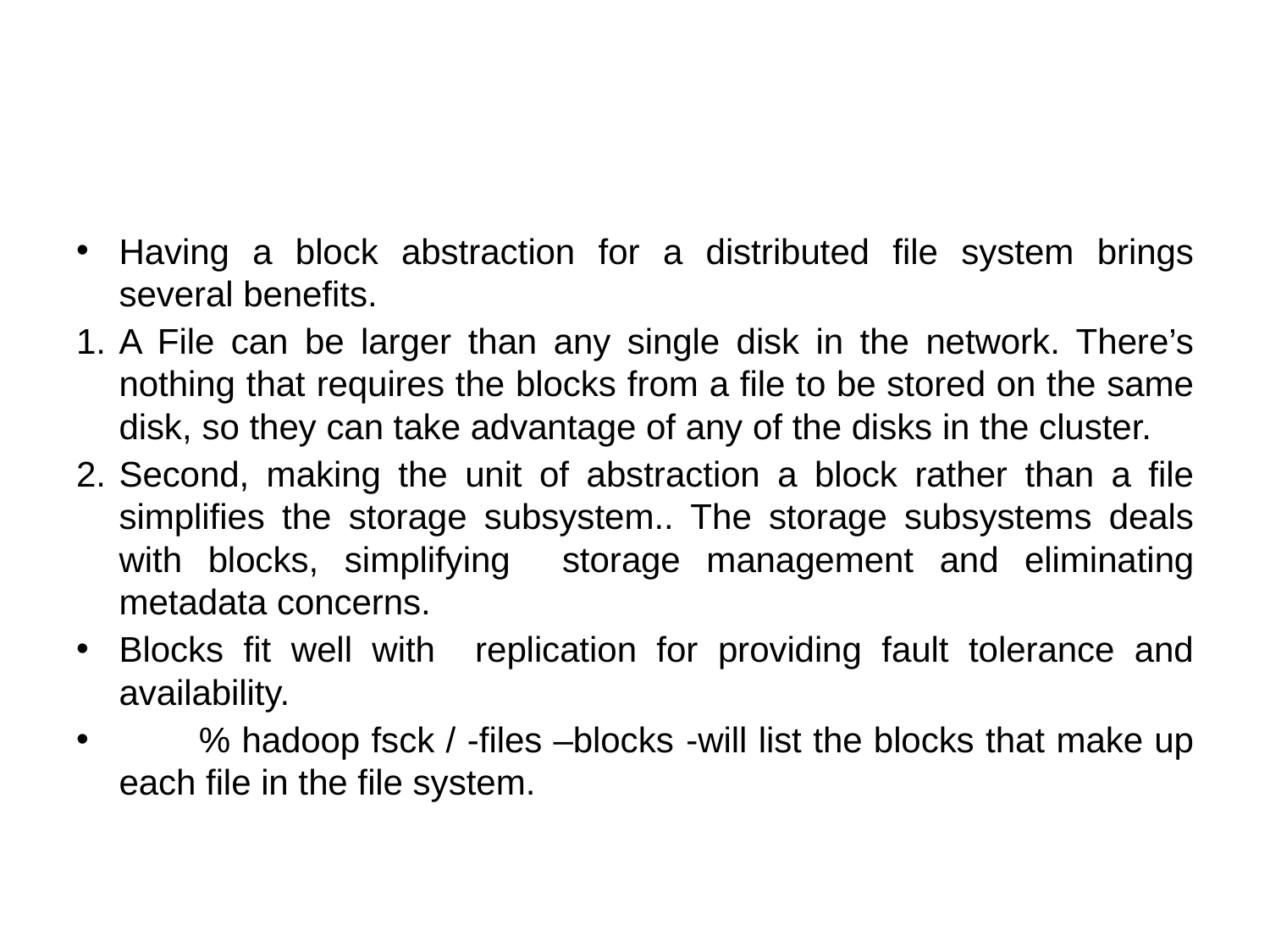

#
Having a block abstraction for a distributed file system brings several benefits.
A File can be larger than any single disk in the network. There’s nothing that requires the blocks from a file to be stored on the same disk, so they can take advantage of any of the disks in the cluster.
Second, making the unit of abstraction a block rather than a file simplifies the storage subsystem.. The storage subsystems deals with blocks, simplifying  storage management and eliminating metadata concerns.
Blocks fit well with  replication for providing fault tolerance and availability.
	% hadoop fsck / -files –blocks	-will list the blocks that make up each file in the file system.